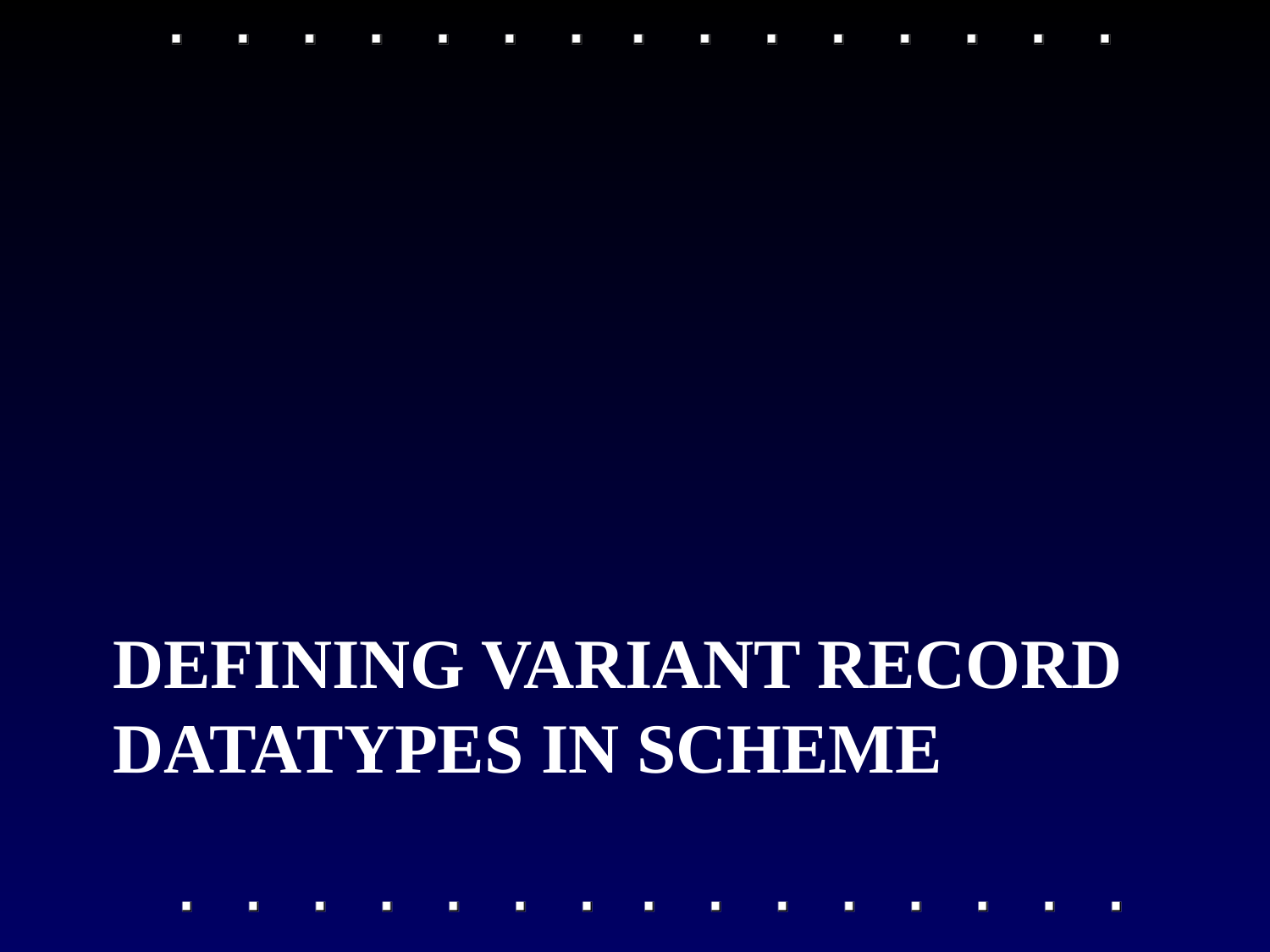

# Defining Variant record datatypes in Scheme